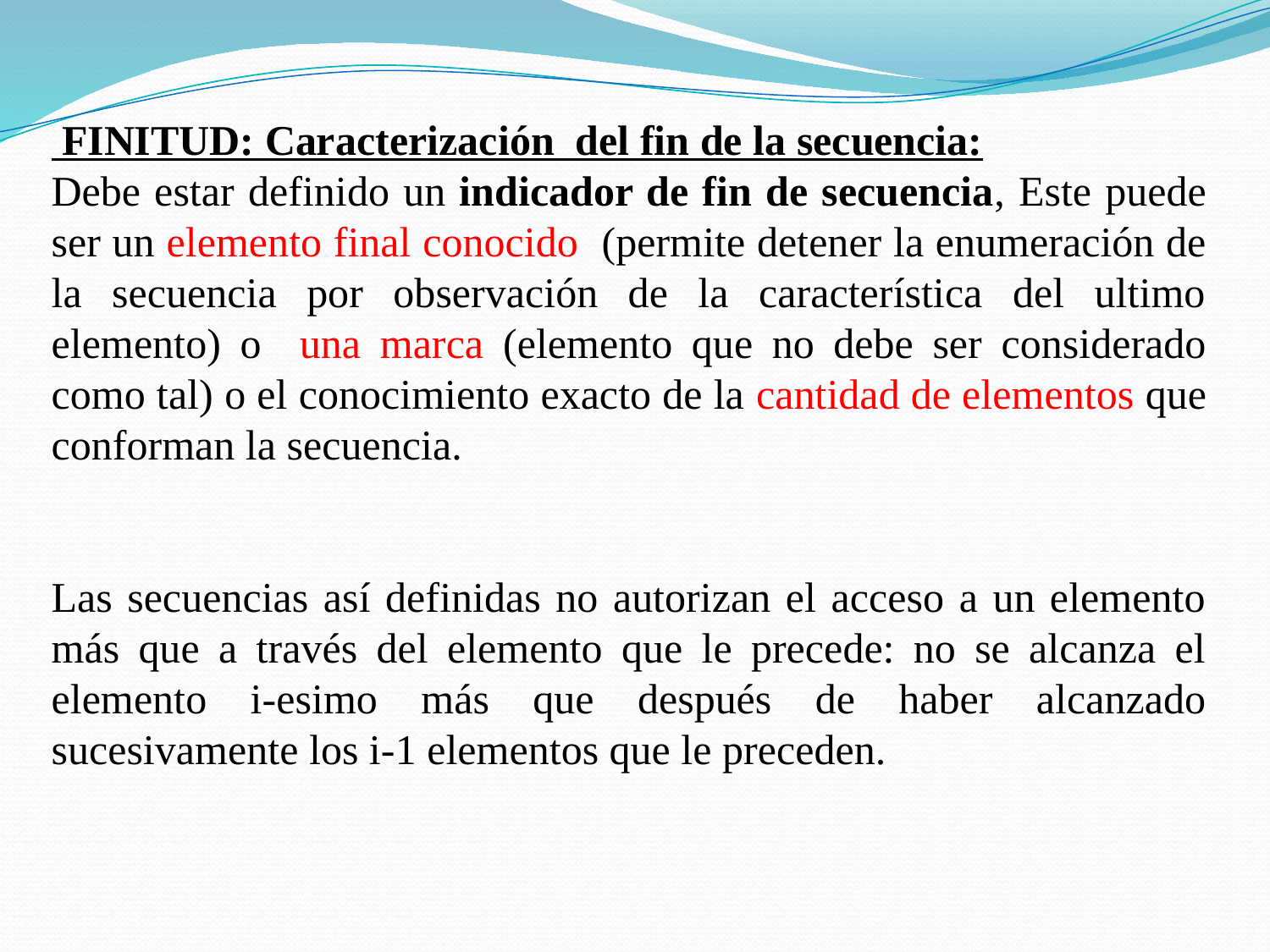

FINITUD: Caracterización  del fin de la secuencia:
Debe estar definido un indicador de fin de secuencia, Este puede ser un elemento final conocido  (permite detener la enumeración de la secuencia por observación de la característica del ultimo elemento) o  una marca (elemento que no debe ser considerado como tal) o el conocimiento exacto de la cantidad de elementos que conforman la secuencia.

Las secuencias así definidas no autorizan el acceso a un elemento más que a través del elemento que le precede: no se alcanza el elemento i-esimo más que después de haber alcanzado sucesivamente los i-1 elementos que le preceden.